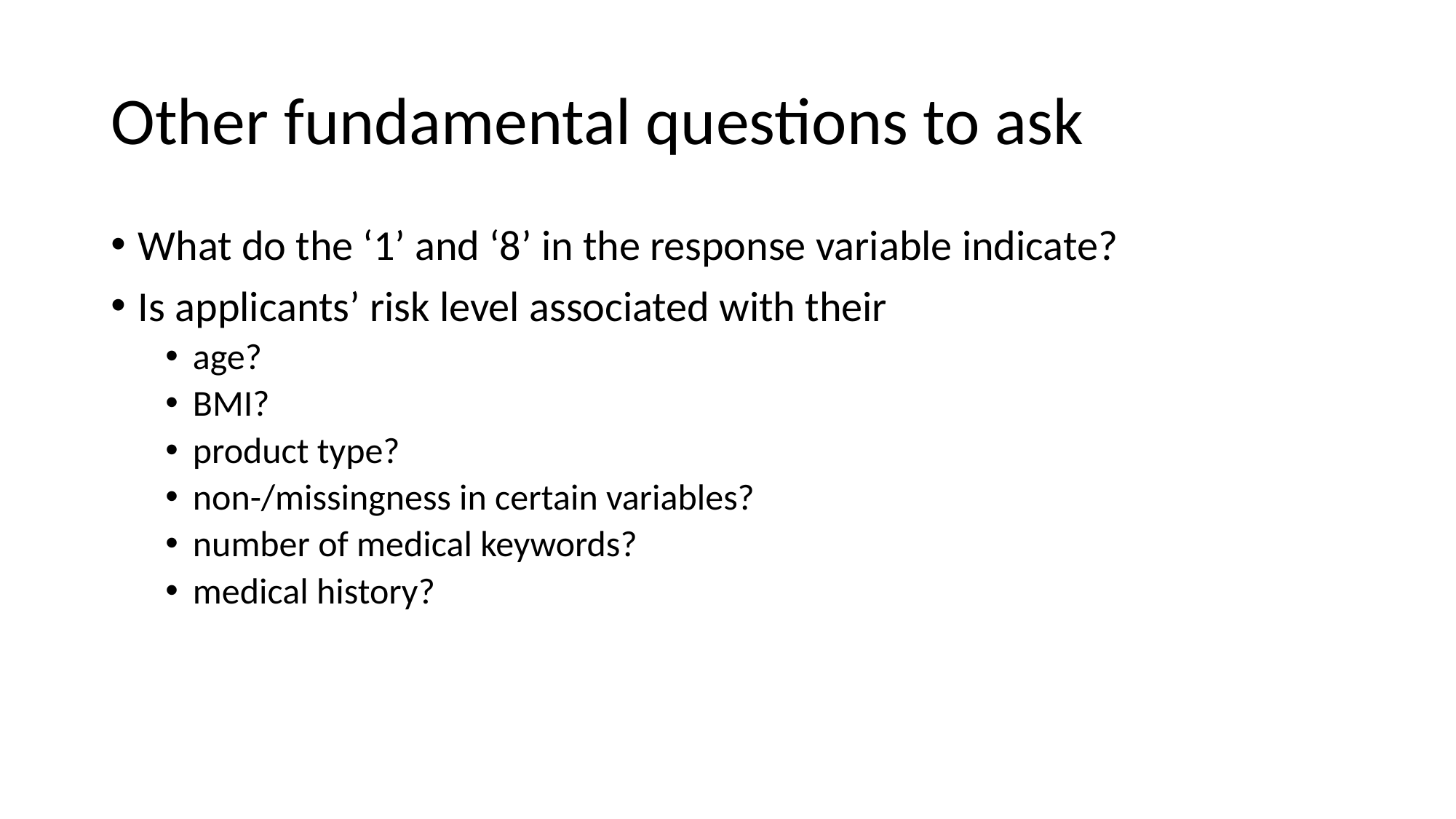

# Other fundamental questions to ask
What do the ‘1’ and ‘8’ in the response variable indicate?
Is applicants’ risk level associated with their
age?
BMI?
product type?
non-/missingness in certain variables?
number of medical keywords?
medical history?